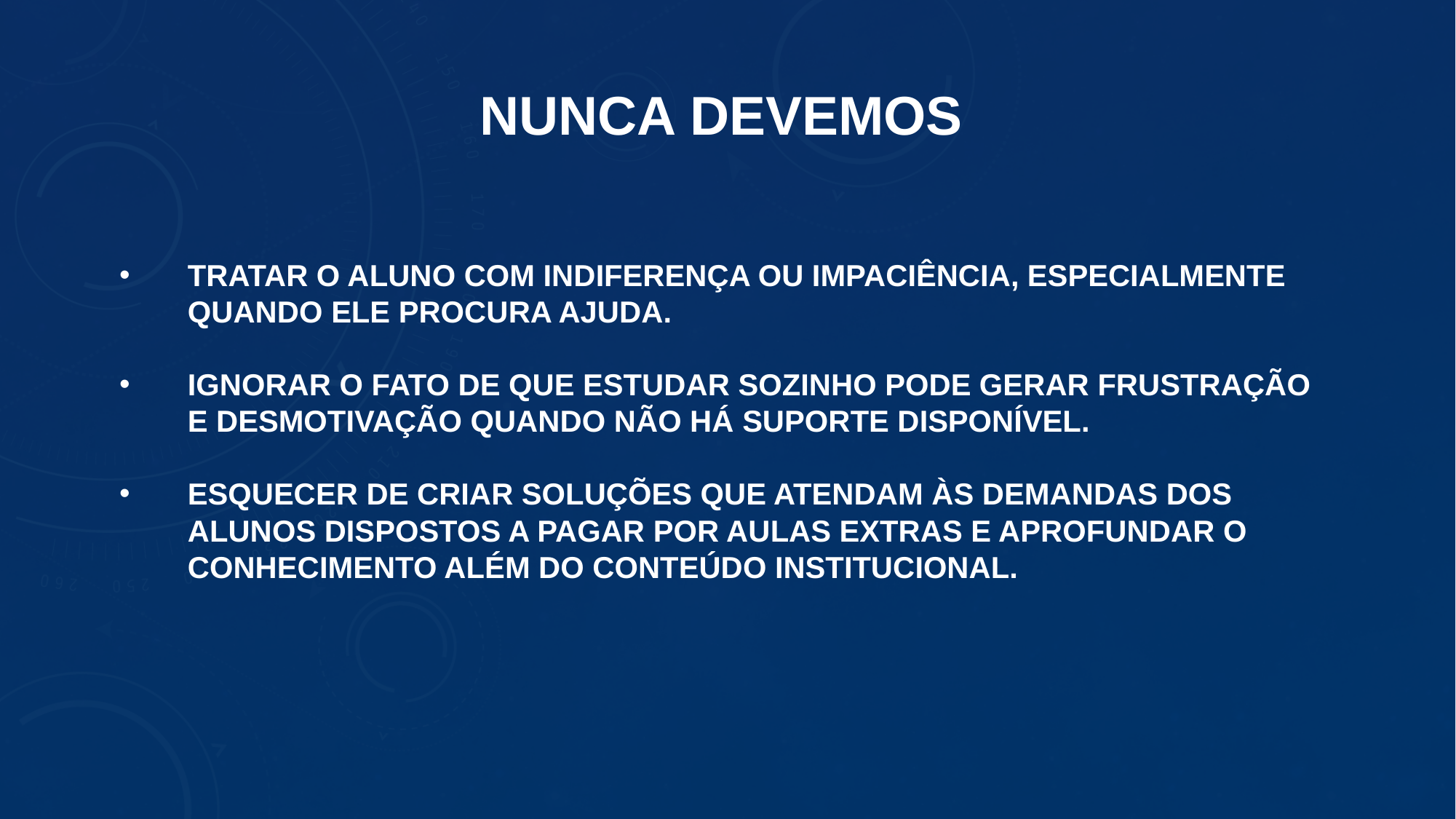

# Nunca devemos
Tratar o aluno com indiferença ou impaciência, especialmente quando ele procura ajuda.

Ignorar o fato de que estudar sozinho pode gerar frustração e desmotivação quando não há suporte disponível.

Esquecer de criar soluções que atendam às demandas dos alunos dispostos a pagar por aulas extras e aprofundar o conhecimento além do conteúdo institucional.